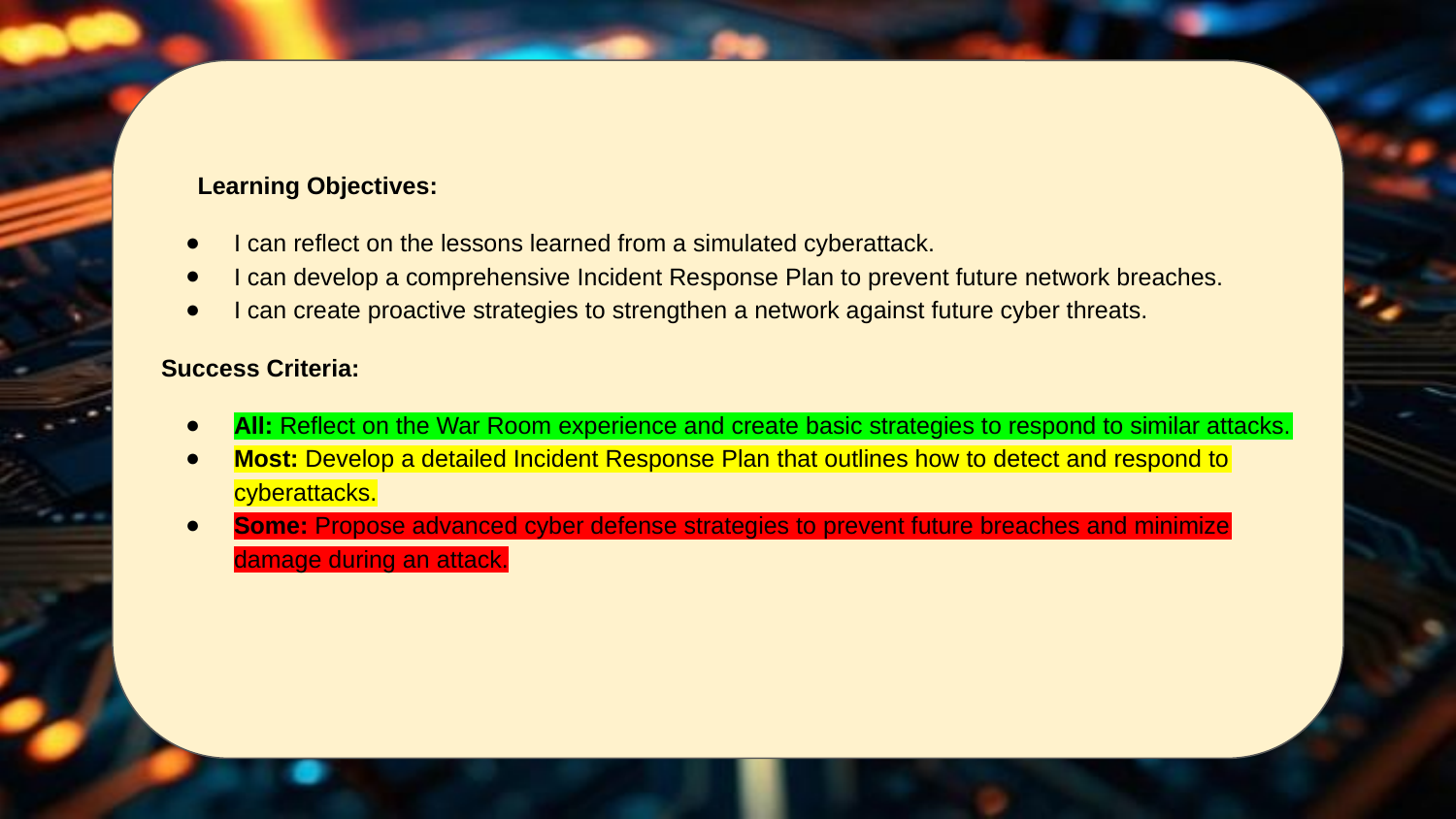

Learning Objectives:
I can reflect on the lessons learned from a simulated cyberattack.
I can develop a comprehensive Incident Response Plan to prevent future network breaches.
I can create proactive strategies to strengthen a network against future cyber threats.
Success Criteria:
All: Reflect on the War Room experience and create basic strategies to respond to similar attacks.
Most: Develop a detailed Incident Response Plan that outlines how to detect and respond to cyberattacks.
Some: Propose advanced cyber defense strategies to prevent future breaches and minimize damage during an attack.